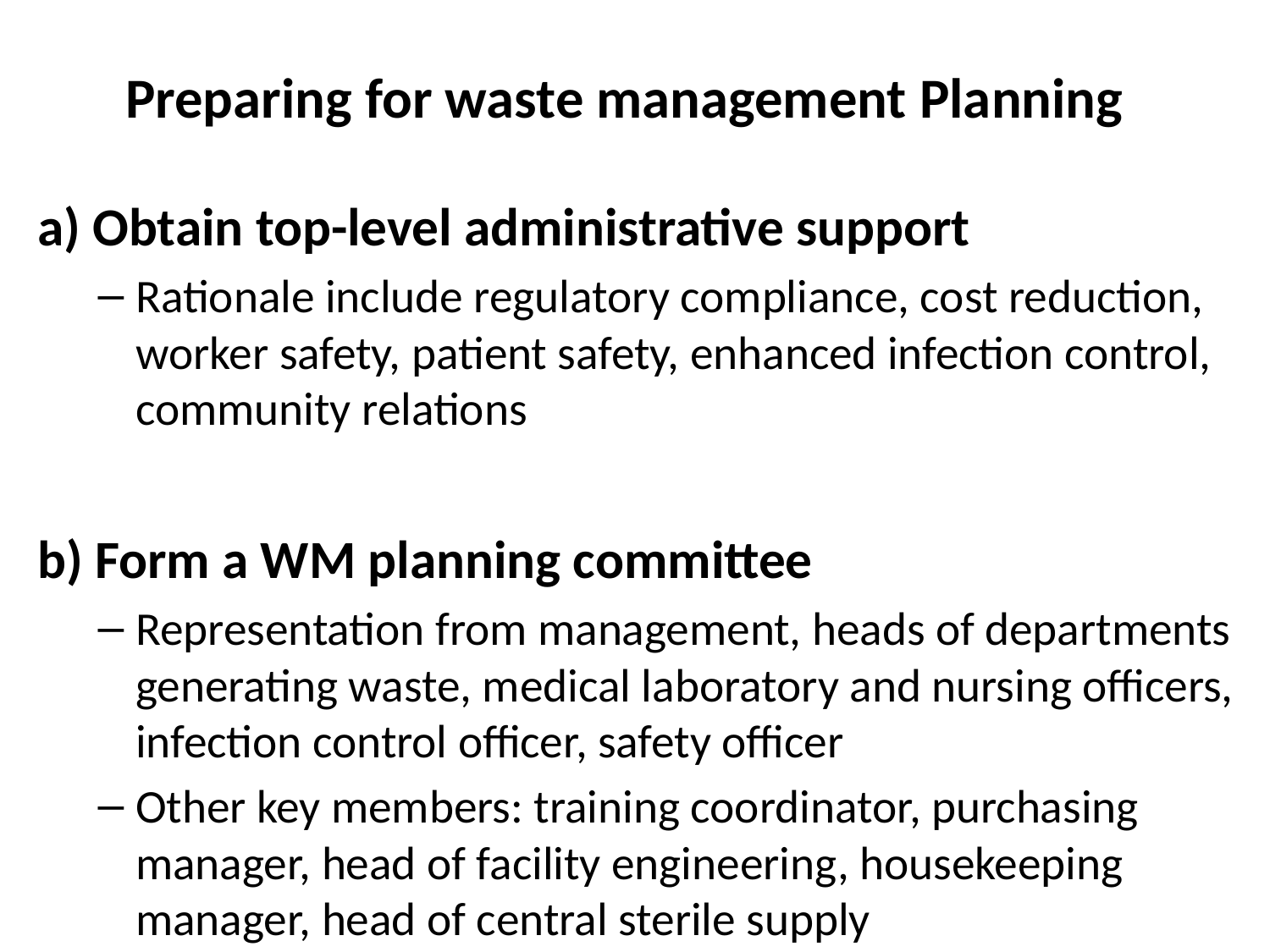

# Preparing for waste management Planning
a) Obtain top-level administrative support
Rationale include regulatory compliance, cost reduction, worker safety, patient safety, enhanced infection control, community relations

b) Form a WM planning committee
Representation from management, heads of departments generating waste, medical laboratory and nursing officers, infection control officer, safety officer
Other key members: training coordinator, purchasing manager, head of facility engineering, housekeeping manager, head of central sterile supply